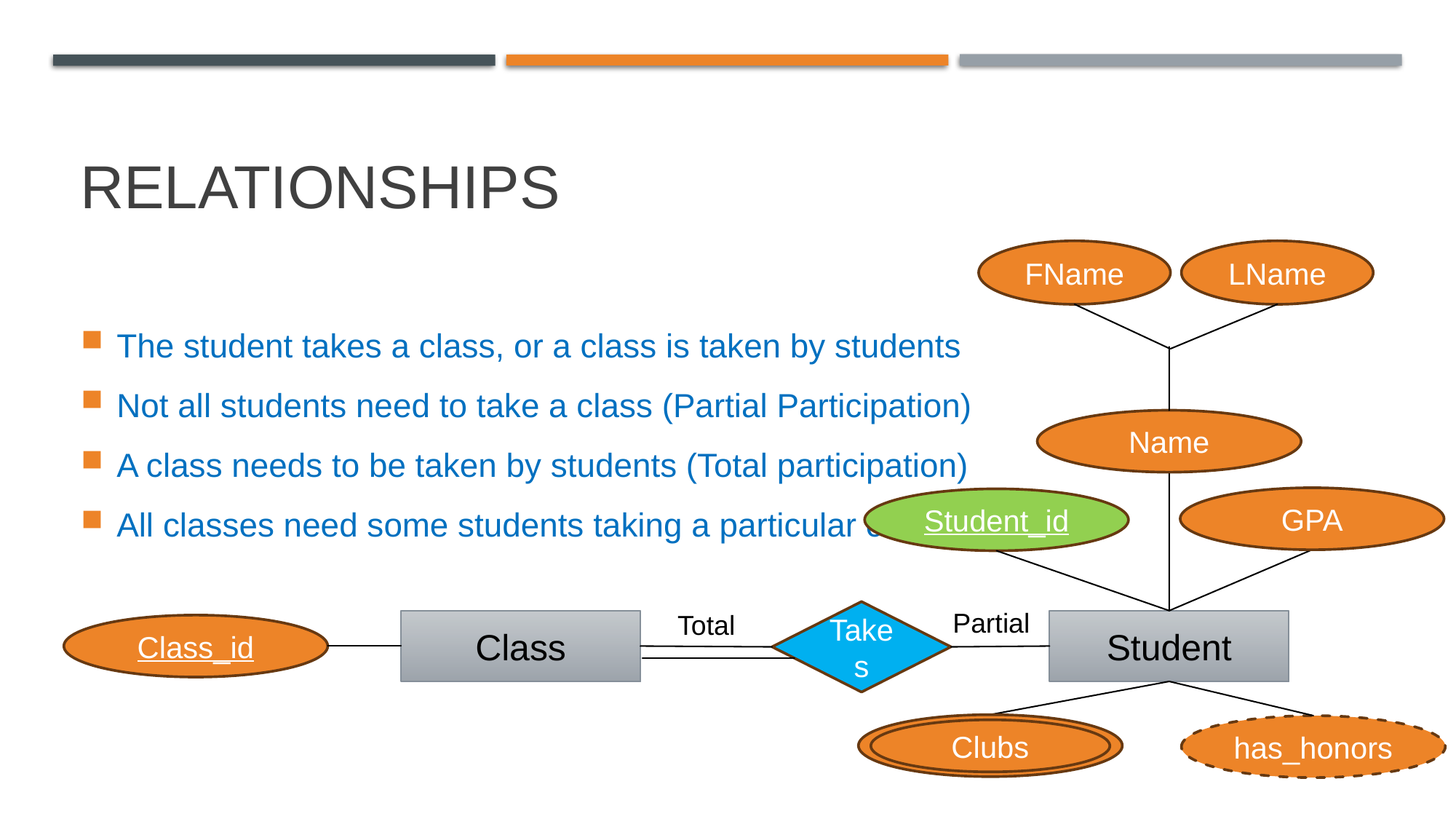

# Relationships
FName
LName
The student takes a class, or a class is taken by students
Not all students need to take a class (Partial Participation)
A class needs to be taken by students (Total participation)
All classes need some students taking a particular class

Name
GPA
Student_id
Partial
Takes
Total
Class
Student
Class_id

has_honors
Clubs